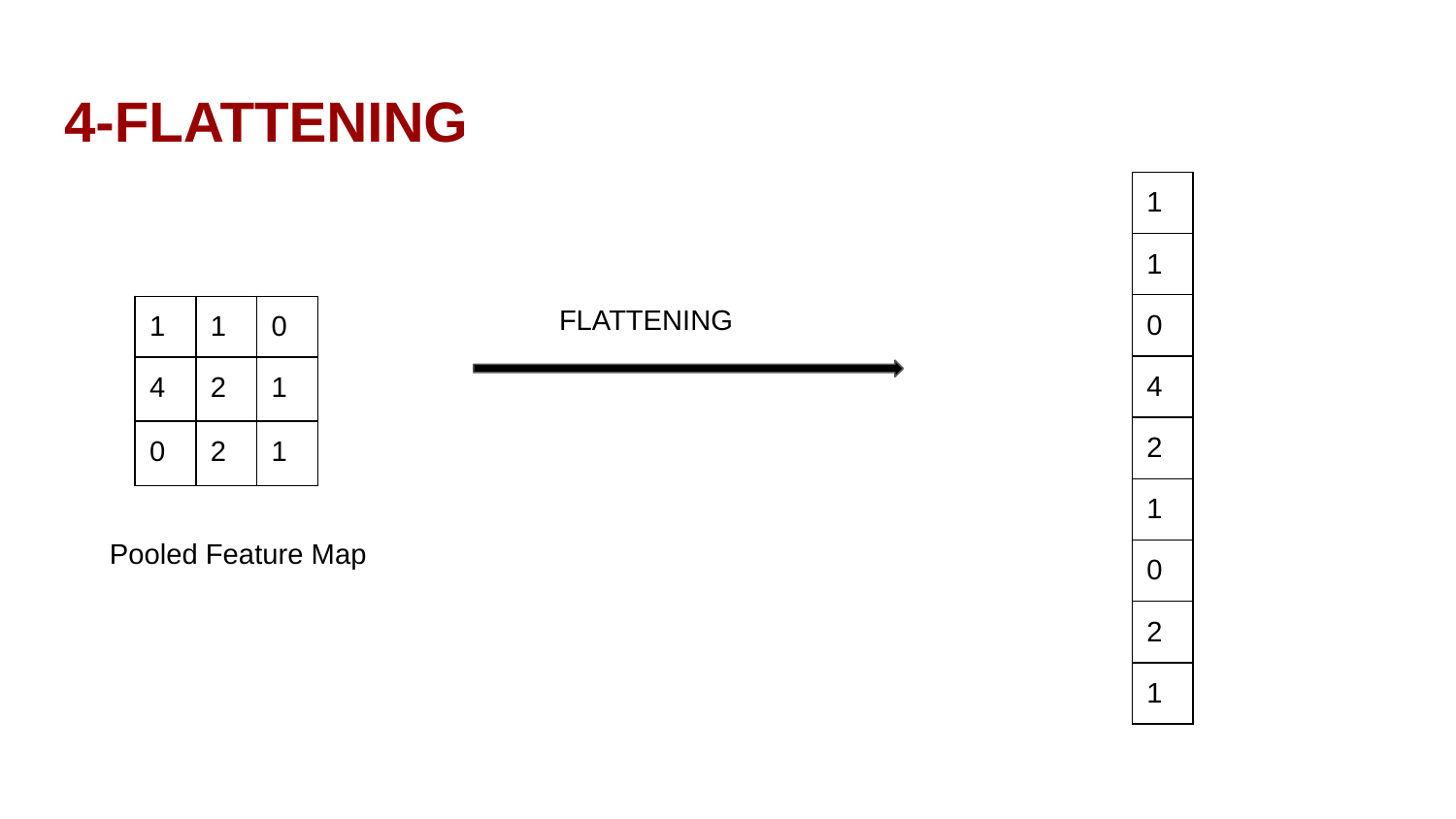

# 4-FLATTENING
| 1 |
| --- |
| 1 |
| 0 |
| 4 |
| 2 |
| 1 |
| 0 |
| 2 |
| 1 |
FLATTENING
| 1 | 1 | 0 |
| --- | --- | --- |
| 4 | 2 | 1 |
| 0 | 2 | 1 |

Pooled Feature Map